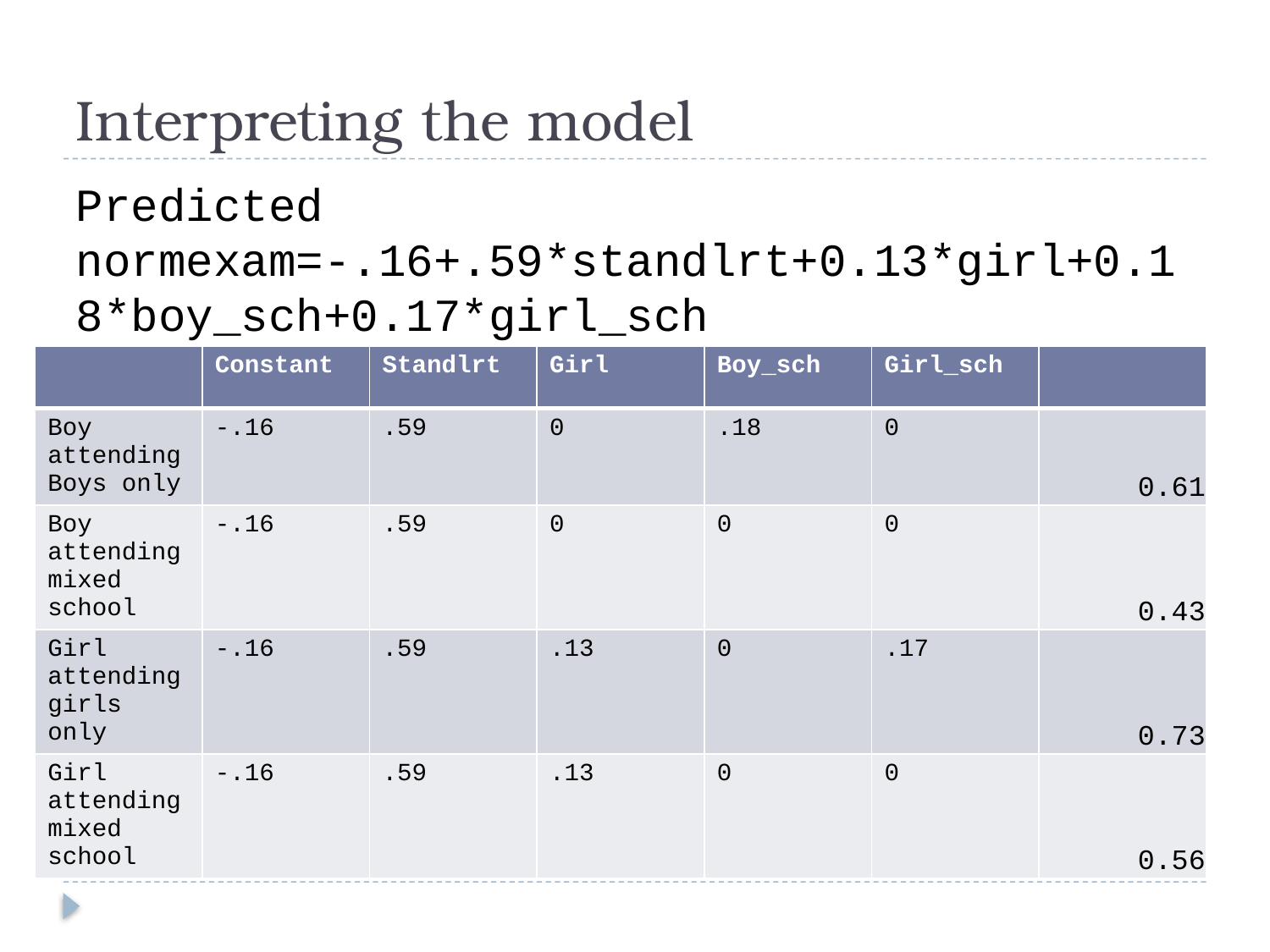

# Interpreting the model
Predicted normexam=-.16+.59*standlrt+0.13*girl+0.18*boy_sch+0.17*girl_sch

|  | Constant | Standlrt | Girl | Boy\_sch | Girl\_sch |  |
| --- | --- | --- | --- | --- | --- | --- |
| Boy attending Boys only | -.16 | .59 | 0 | .18 | 0 | 0.61 |
| Boy attending mixed school | -.16 | .59 | 0 | 0 | 0 | 0.43 |
| Girl attending girls only | -.16 | .59 | .13 | 0 | .17 | 0.73 |
| Girl attending mixed school | -.16 | .59 | .13 | 0 | 0 | 0.56 |